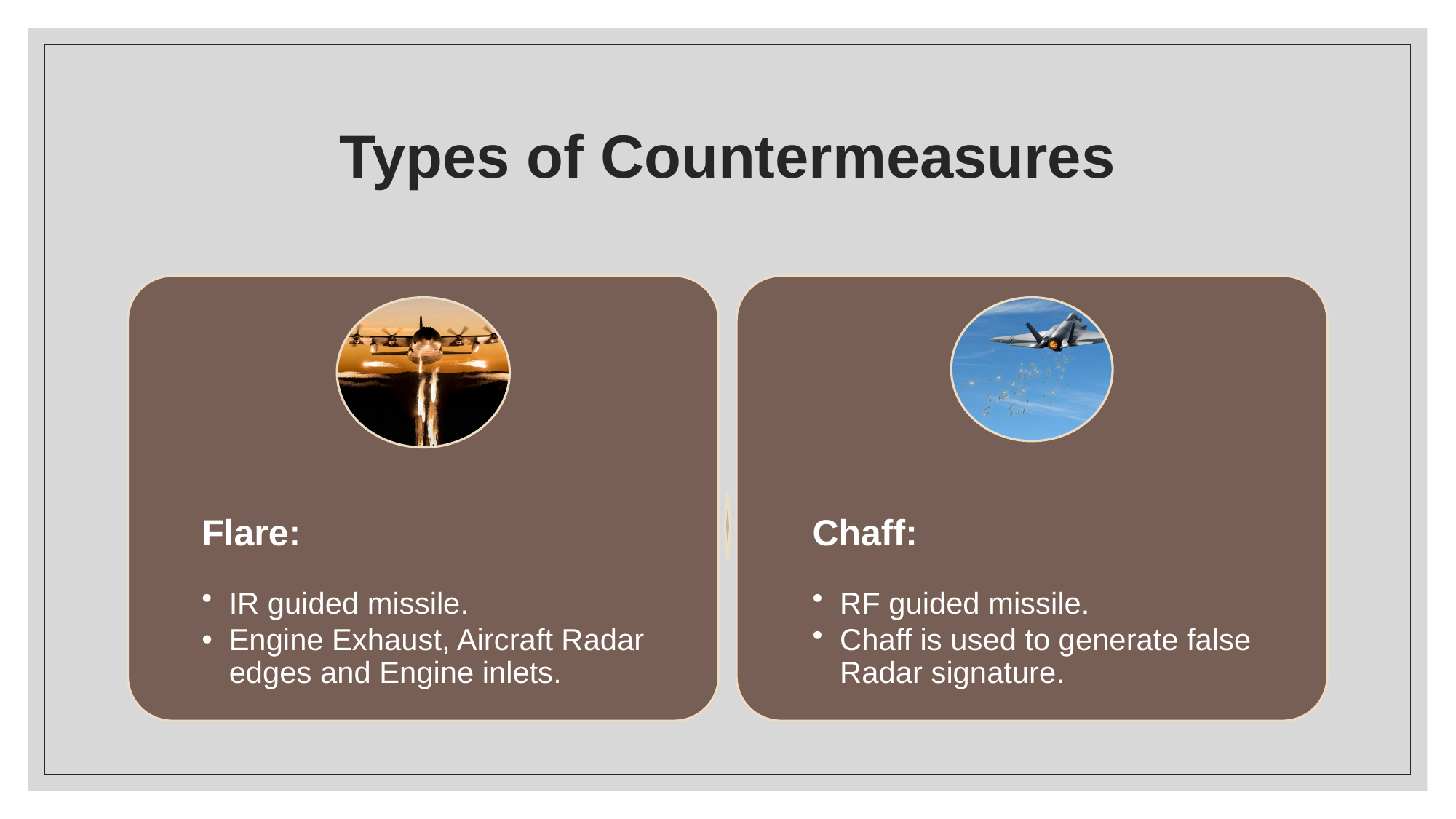

# Types of Countermeasures
Flare:
IR guided missile.
Engine Exhaust, Aircraft Radar edges and Engine inlets.

Chaff:
RF guided missile.
Chaff is used to generate false Radar signature.